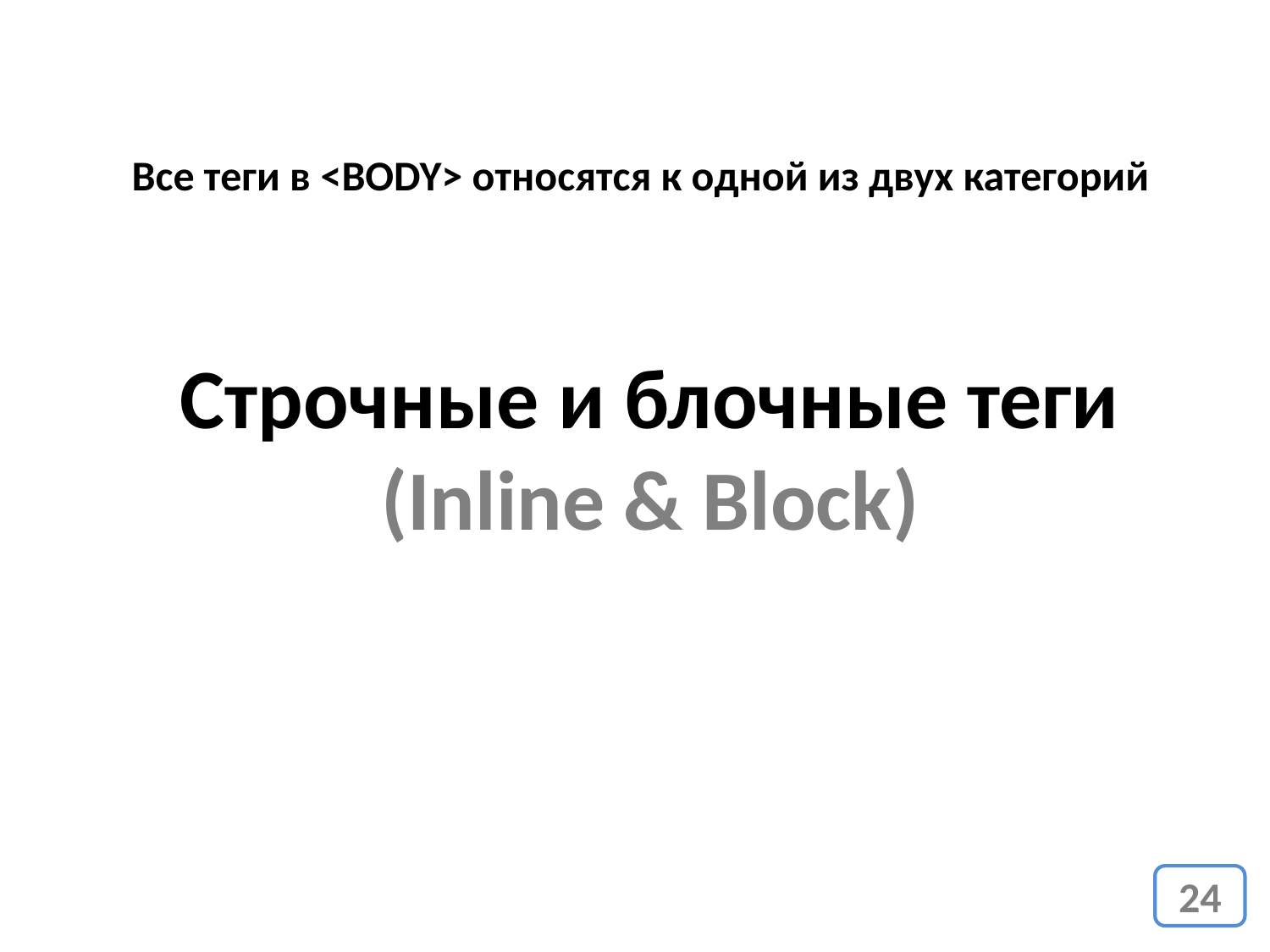

Все теги в <BODY> относятся к одной из двух категорий
Строчные и блочные теги
(Inline & Block)
24